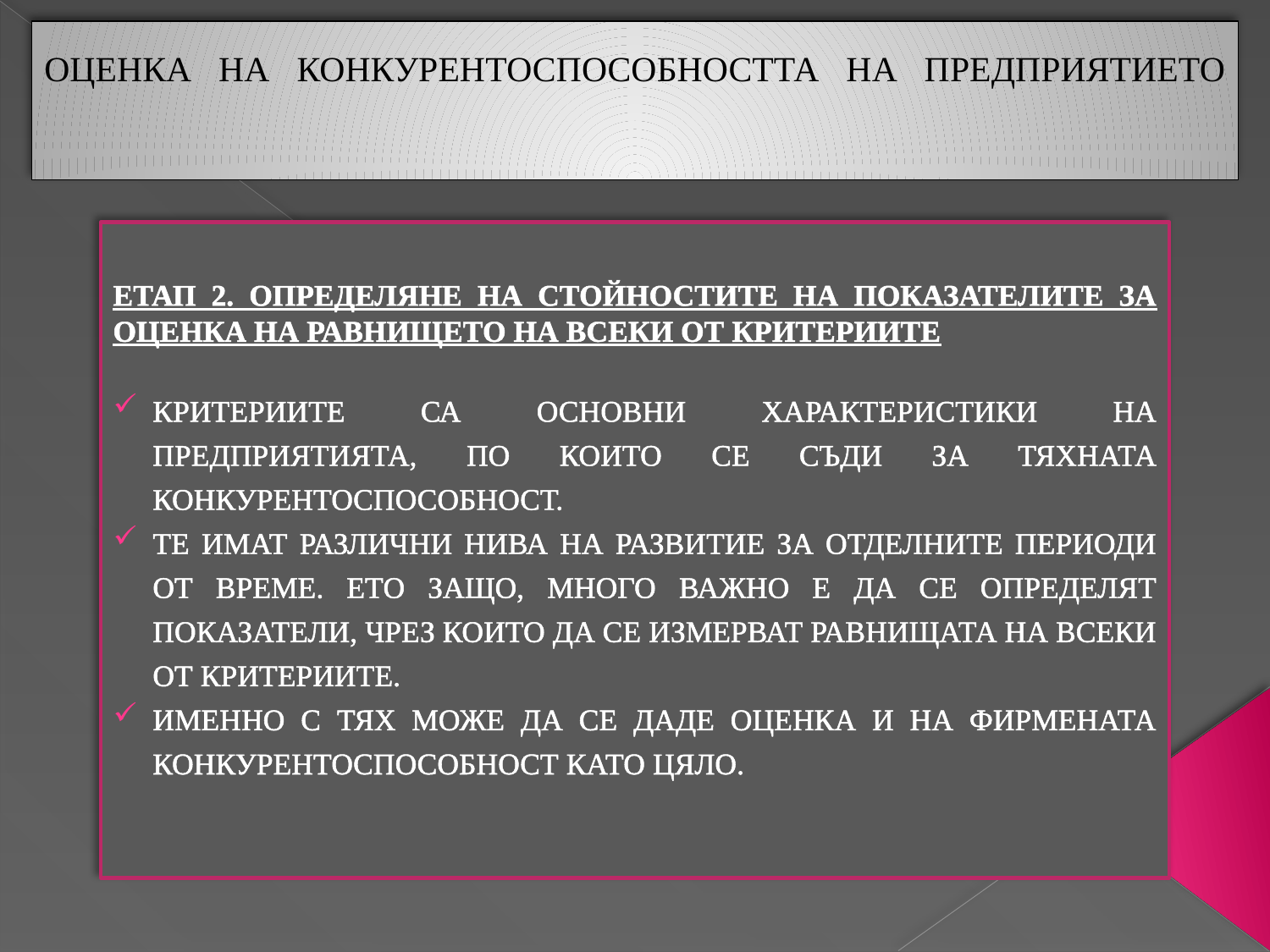

# Оценка на конкурентоспособността на предприятието
Етап 2. Определяне на стойностите на показателите за оценка на равнището на всеки от критериите

Критериите са основни характеристики на предприятията, по които се съди за тяхната конкурентоспособност.
те имат различни нива на развитие за отделните периоди от време. Ето защо, много важно е да се определят показатели, чрез които да се измерват равнищата на всеки от критериите.
Именно с тях може да се даде оценка и на фирмената конкурентоспособност като цяло.